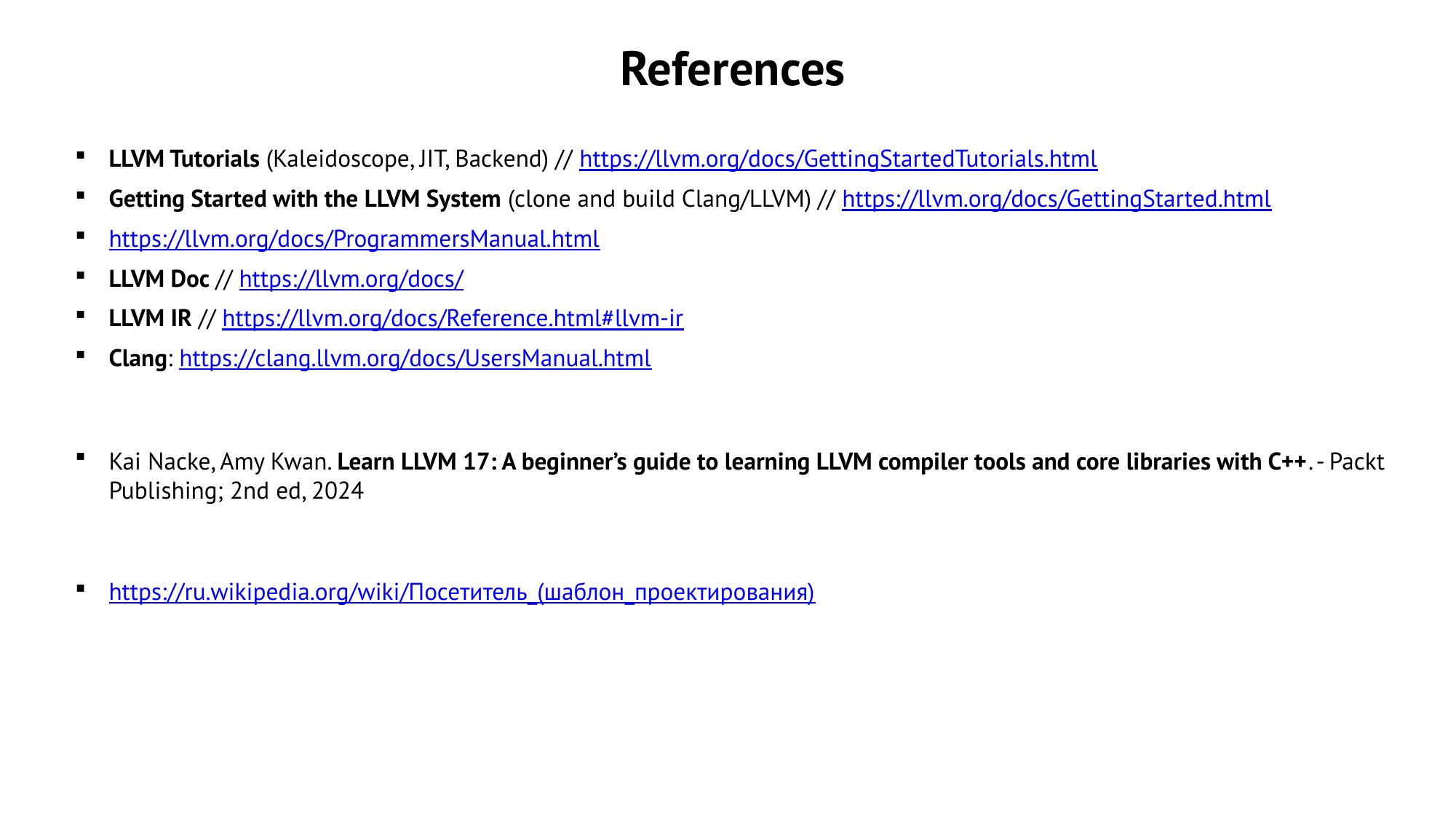

References
LLVM Tutorials (Kaleidoscope, JIT, Backend) // https://llvm.org/docs/GettingStartedTutorials.html
Getting Started with the LLVM System (clone and build Clang/LLVM) // https://llvm.org/docs/GettingStarted.html
https://llvm.org/docs/ProgrammersManual.html
LLVM Doc // https://llvm.org/docs/
LLVM IR // https://llvm.org/docs/Reference.html#llvm-ir
Clang: https://clang.llvm.org/docs/UsersManual.html

Kai Nacke, Amy Kwan. Learn LLVM 17: A beginner’s guide to learning LLVM compiler tools and core libraries with C++. - Packt Publishing; 2nd ed, 2024

https://ru.wikipedia.org/wiki/Посетитель_(шаблон_проектирования)